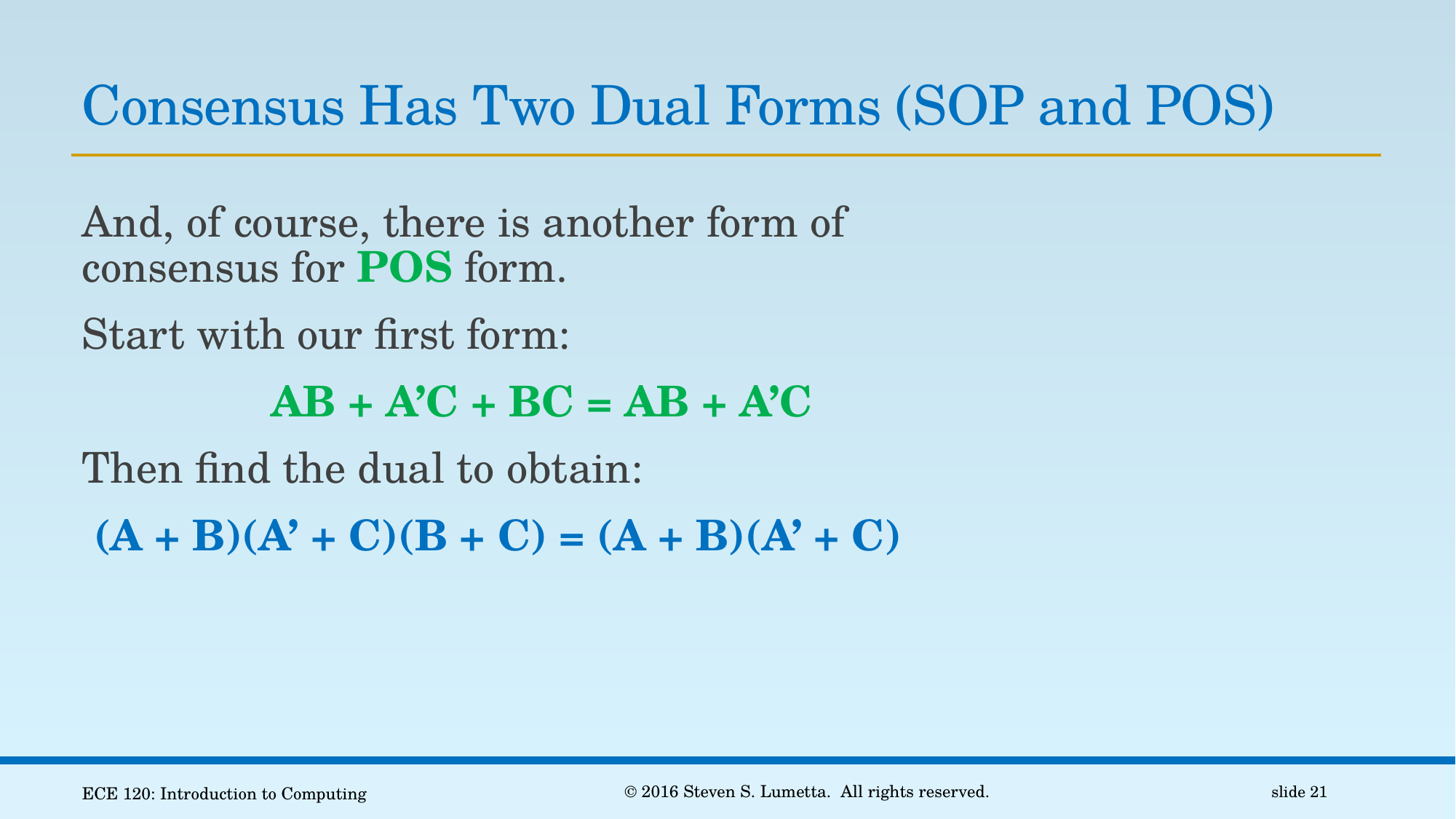

# Consensus Has Two Dual Forms (SOP and POS)
And, of course, there is another form of consensus for POS form.
Start with our first form:
AB + A’C + BC = AB + A’C
Then find the dual to obtain:
 (A + B)(A’ + C)(B + C) = (A + B)(A’ + C)
ECE 120: Introduction to Computing
© 2016 Steven S. Lumetta.  All rights reserved.
slide 21